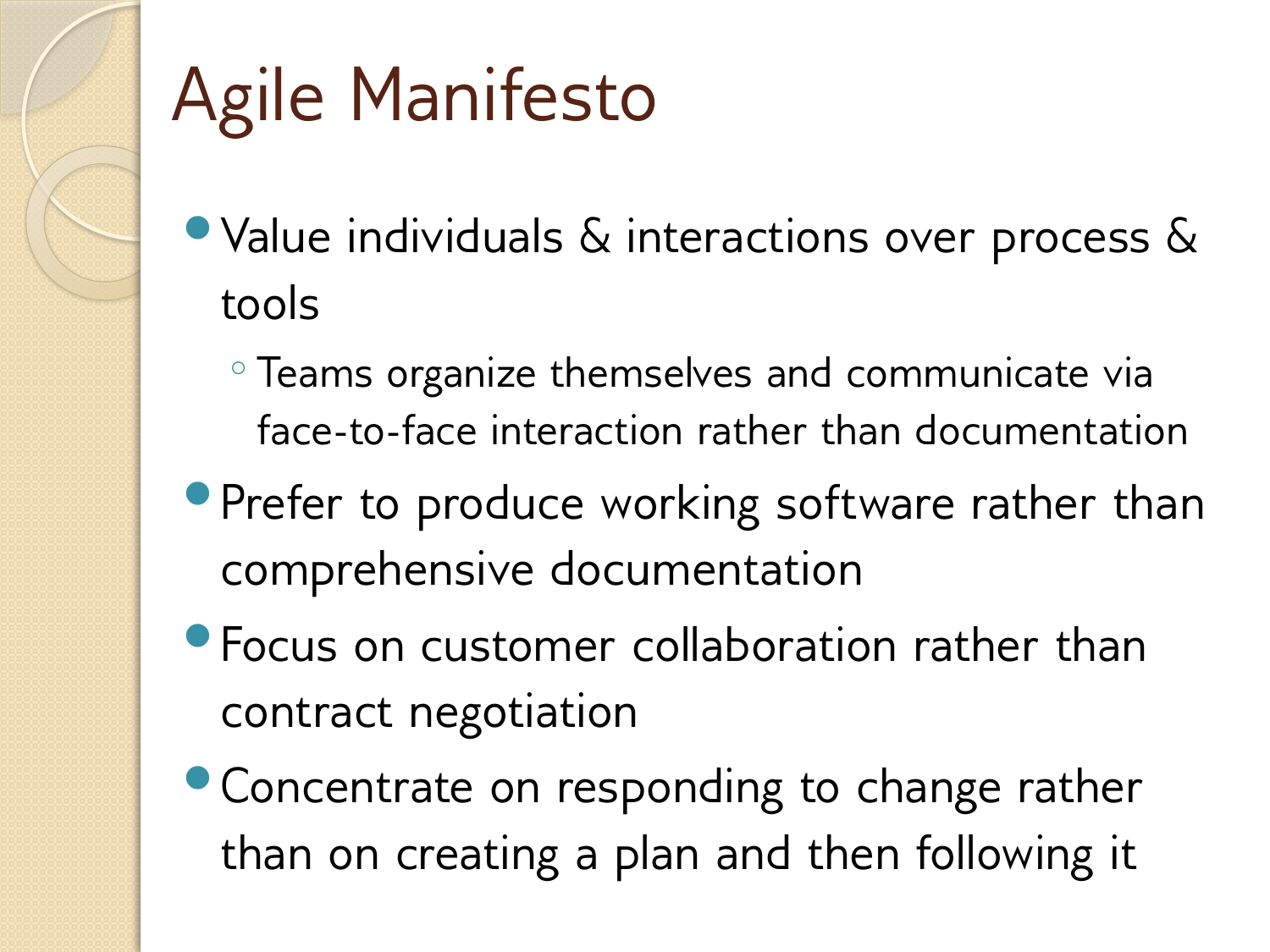

# Agile Manifesto
Value individuals & interactions over process & tools
Teams organize themselves and communicate via face-to-face interaction rather than documentation
Prefer to produce working software rather than comprehensive documentation
Focus on customer collaboration rather than contract negotiation
Concentrate on responding to change rather than on creating a plan and then following it